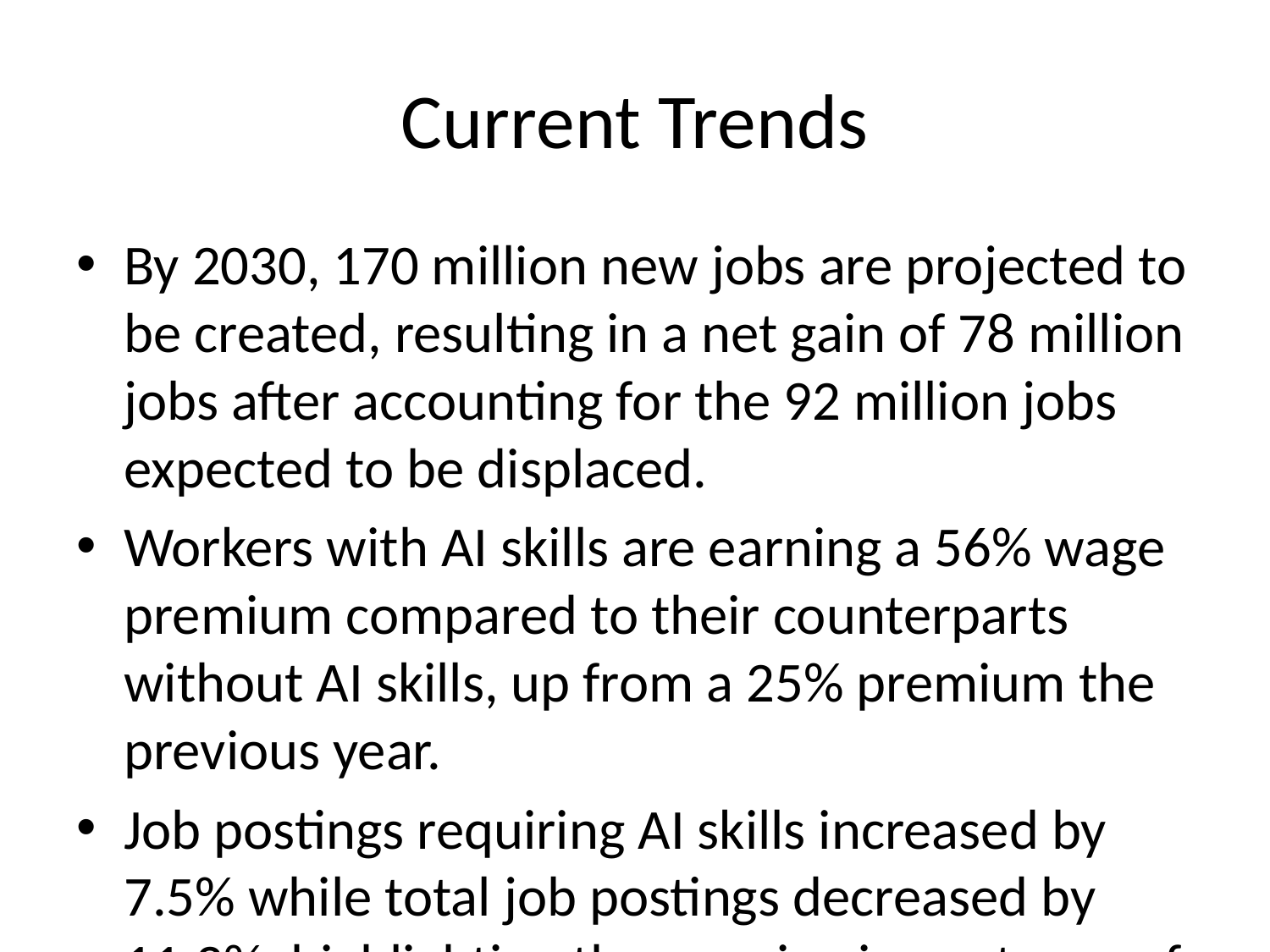

# Current Trends
By 2030, 170 million new jobs are projected to be created, resulting in a net gain of 78 million jobs after accounting for the 92 million jobs expected to be displaced.
Workers with AI skills are earning a 56% wage premium compared to their counterparts without AI skills, up from a 25% premium the previous year.
Job postings requiring AI skills increased by 7.5% while total job postings decreased by 11.3%, highlighting the growing importance of AI competency for job security.
AI literacy skills have surged by 177% since 2023, indicating a significant demand for professionals proficient in AI tools.
As of early 2025, 71% of organizations are utilizing generative AI in at least one business function, reflecting rapid integration of AI technologies across sectors.